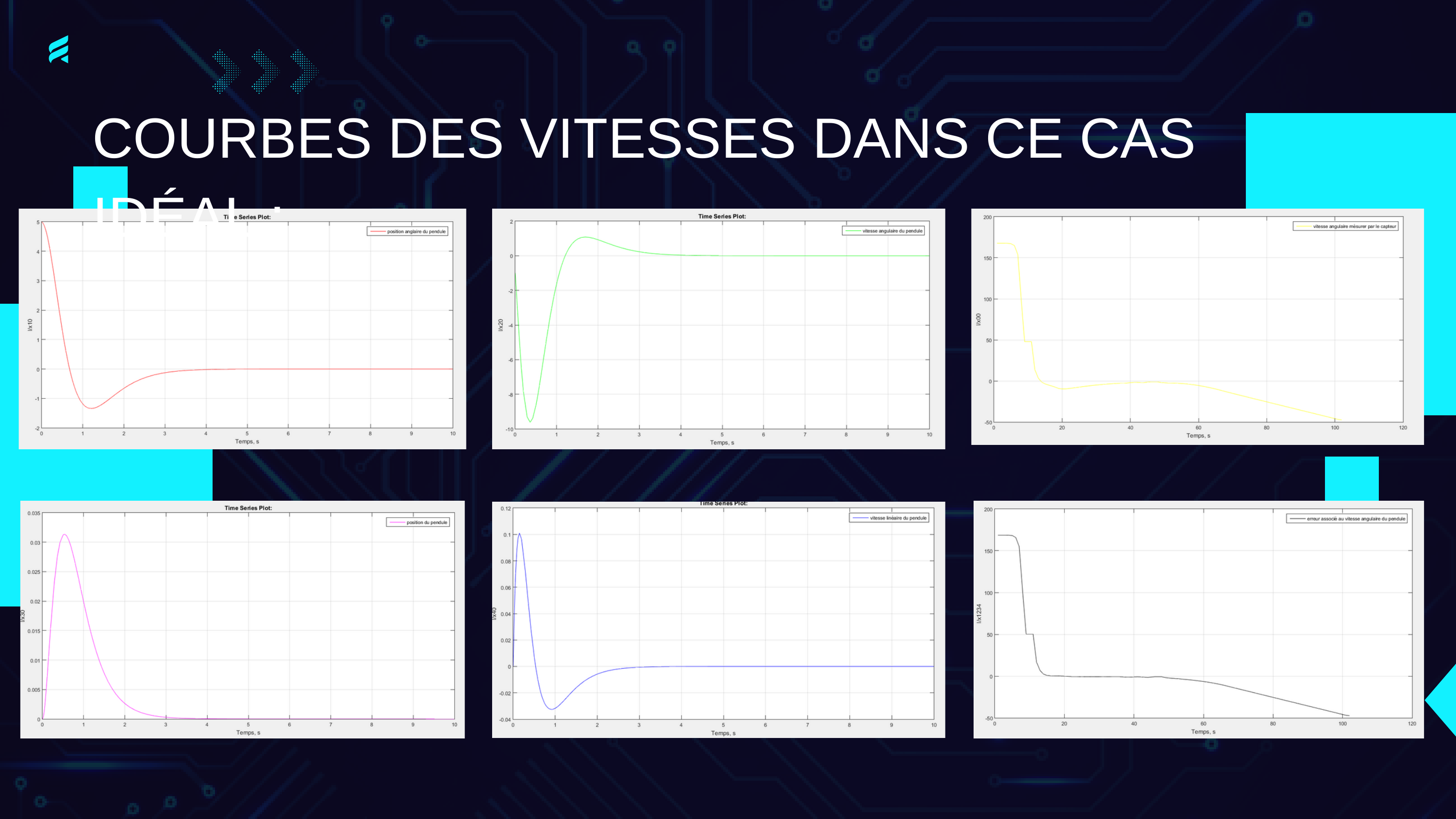

COURBES DES VITESSES DANS CE CAS IDÉAL :